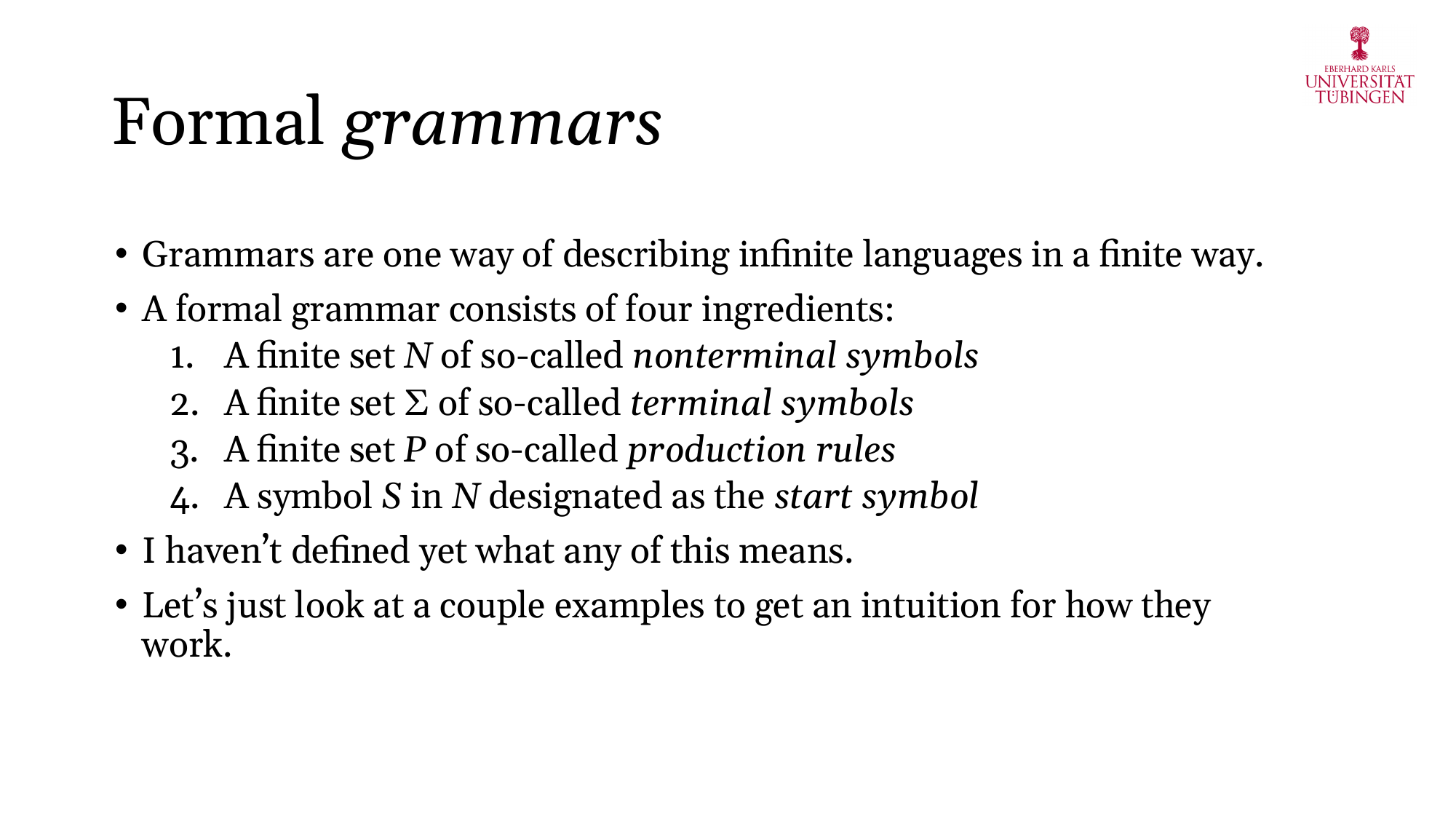

# Formal grammars
Grammars are one way of describing infinite languages in a finite way.
A formal grammar consists of four ingredients:
A finite set N of so-called nonterminal symbols
A finite set Σ of so-called terminal symbols
A finite set P of so-called production rules
A symbol S in N designated as the start symbol
I haven’t defined yet what any of this means.
Let’s just look at a couple examples to get an intuition for how they work.